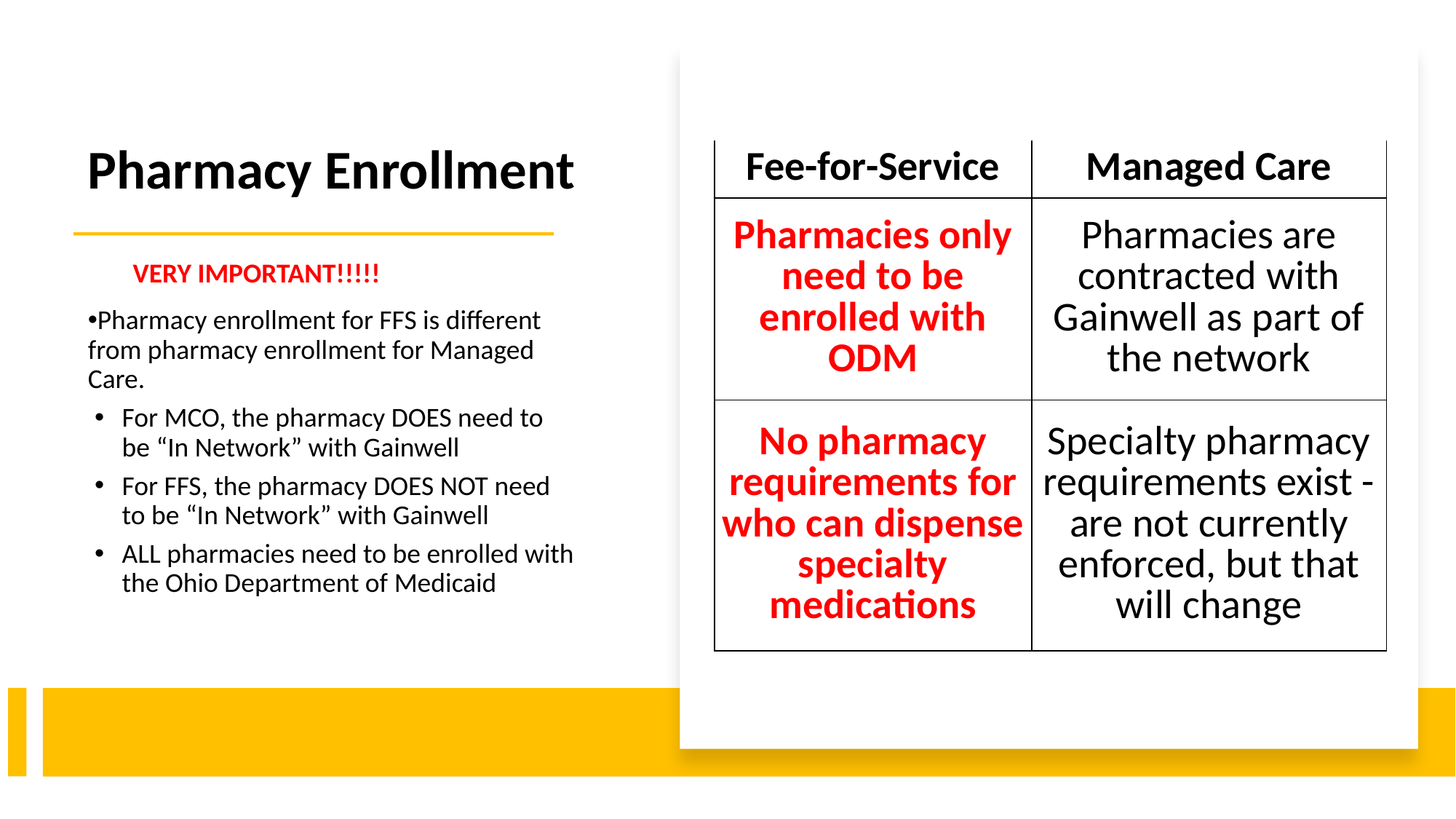

# Pharmacy Enrollment
| Fee-for-Service | Managed Care |
| --- | --- |
| Pharmacies only need to be enrolled with ODM | Pharmacies are contracted with Gainwell as part of the network |
| No pharmacy requirements for who can dispense specialty medications | Specialty pharmacy requirements exist - are not currently enforced, but that will change |

Pharmacy enrollment for FFS is different from pharmacy enrollment for Managed Care.
For MCO, the pharmacy DOES need to be “In Network” with Gainwell
For FFS, the pharmacy DOES NOT need to be “In Network” with Gainwell
ALL pharmacies need to be enrolled with the Ohio Department of Medicaid
VERY IMPORTANT!!!!!